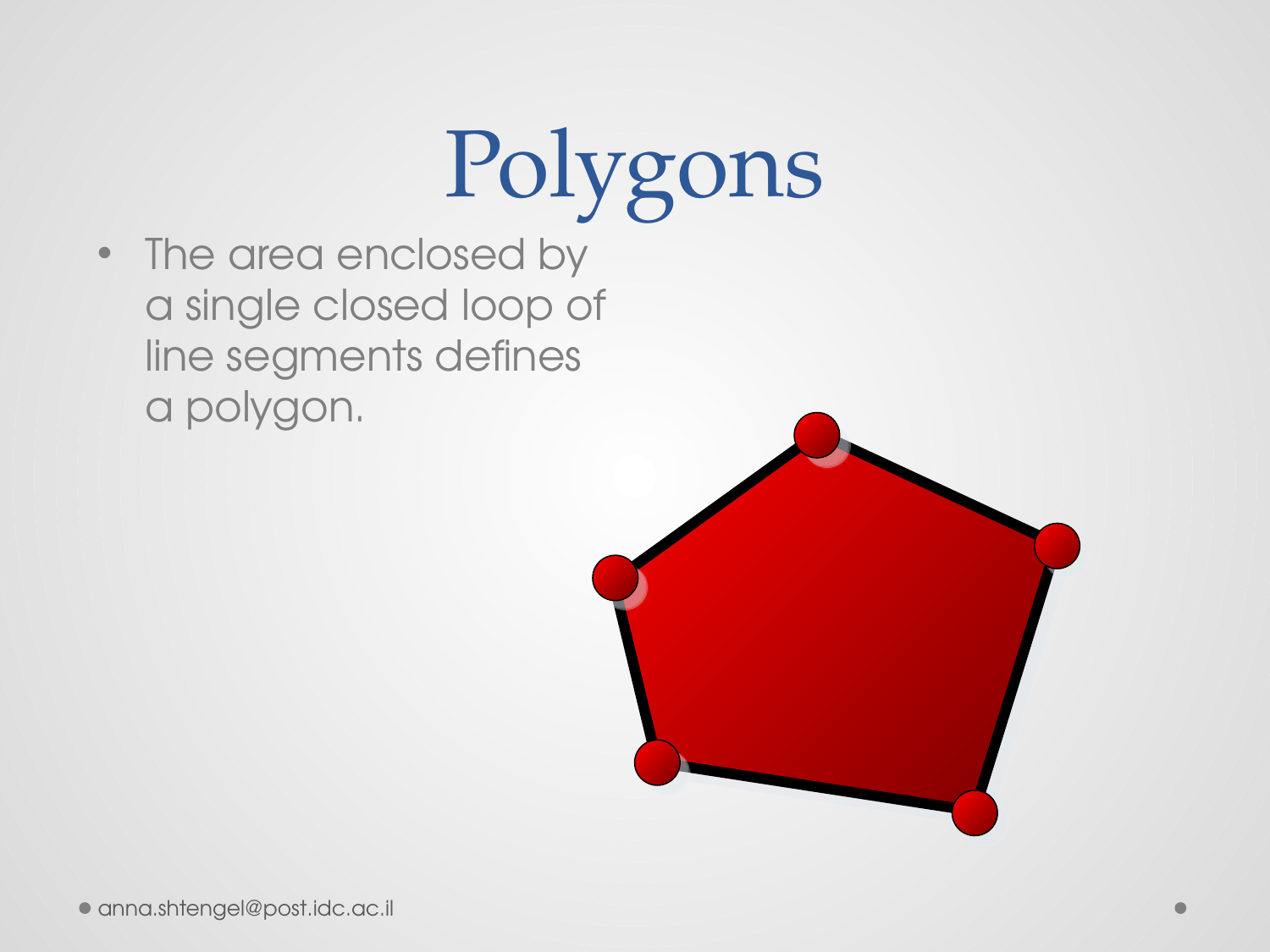

# Polygons
The area enclosed by a single closed loop of line segments defines a polygon.

anna.shtengel@post.idc.ac.il